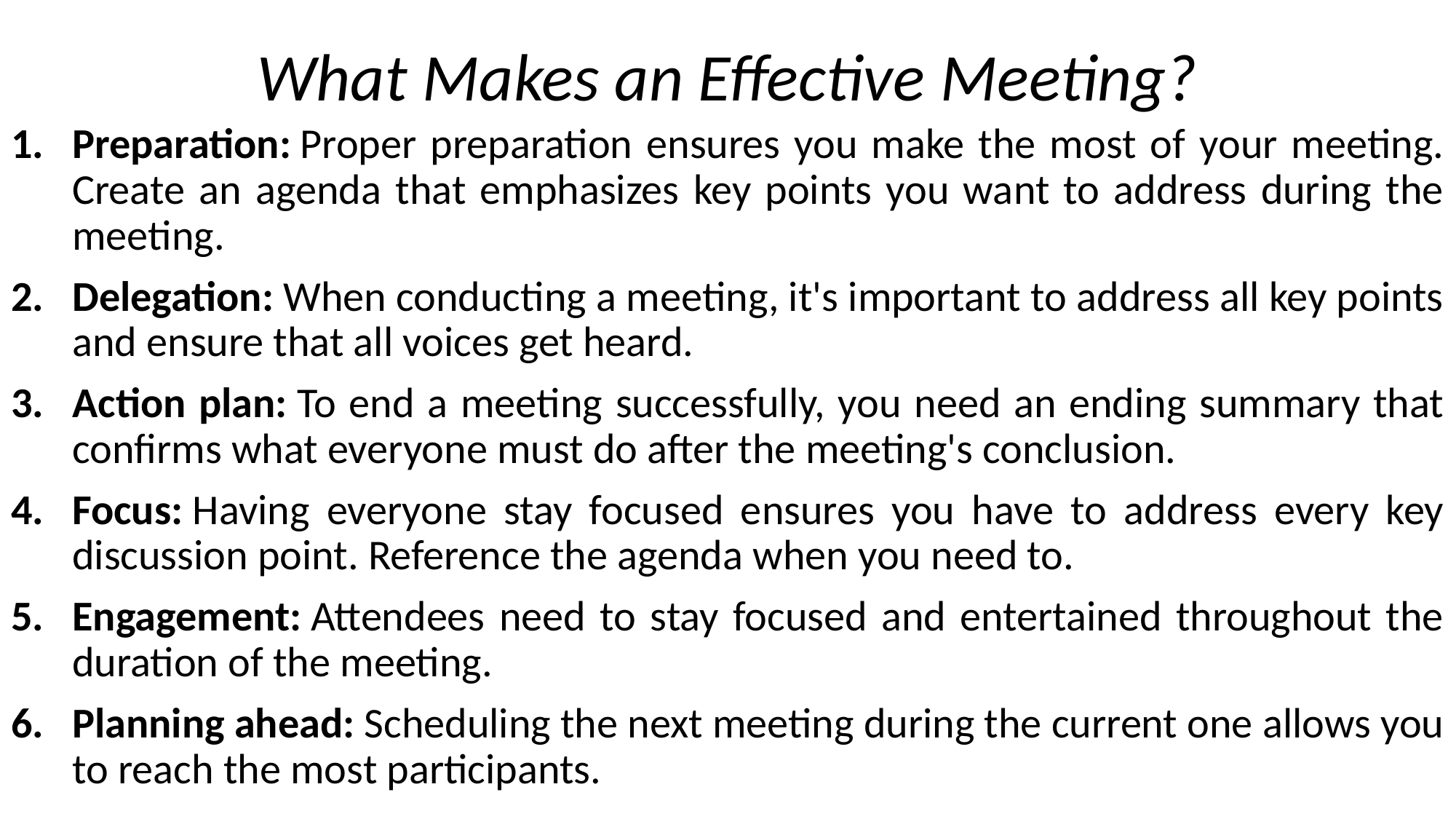

# What Makes an Effective Meeting?
Preparation: Proper preparation ensures you make the most of your meeting. Create an agenda that emphasizes key points you want to address during the meeting.
Delegation: When conducting a meeting, it's important to address all key points and ensure that all voices get heard.
Action plan: To end a meeting successfully, you need an ending summary that confirms what everyone must do after the meeting's conclusion.
Focus: Having everyone stay focused ensures you have to address every key discussion point. Reference the agenda when you need to.
Engagement: Attendees need to stay focused and entertained throughout the duration of the meeting.
Planning ahead: Scheduling the next meeting during the current one allows you to reach the most participants.